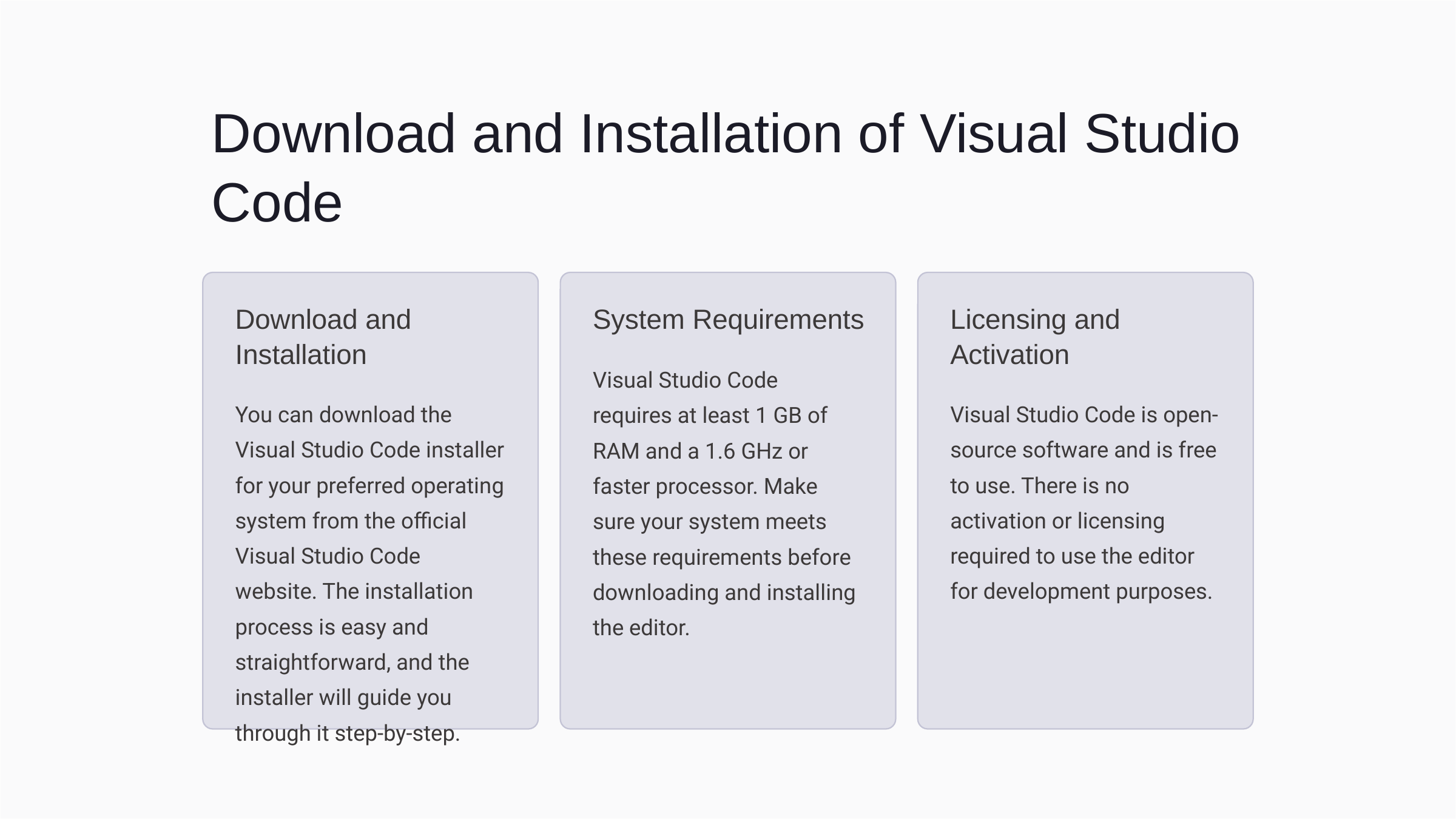

Download and Installation of Visual Studio Code

Download and Installation
System Requirements
Licensing and Activation
Visual Studio Code requires at least 1 GB of RAM and a 1.6 GHz or faster processor. Make sure your system meets these requirements before downloading and installing the editor.
You can download the Visual Studio Code installer for your preferred operating system from the official Visual Studio Code website. The installation process is easy and straightforward, and the installer will guide you through it step-by-step.
Visual Studio Code is open-source software and is free to use. There is no activation or licensing required to use the editor for development purposes.